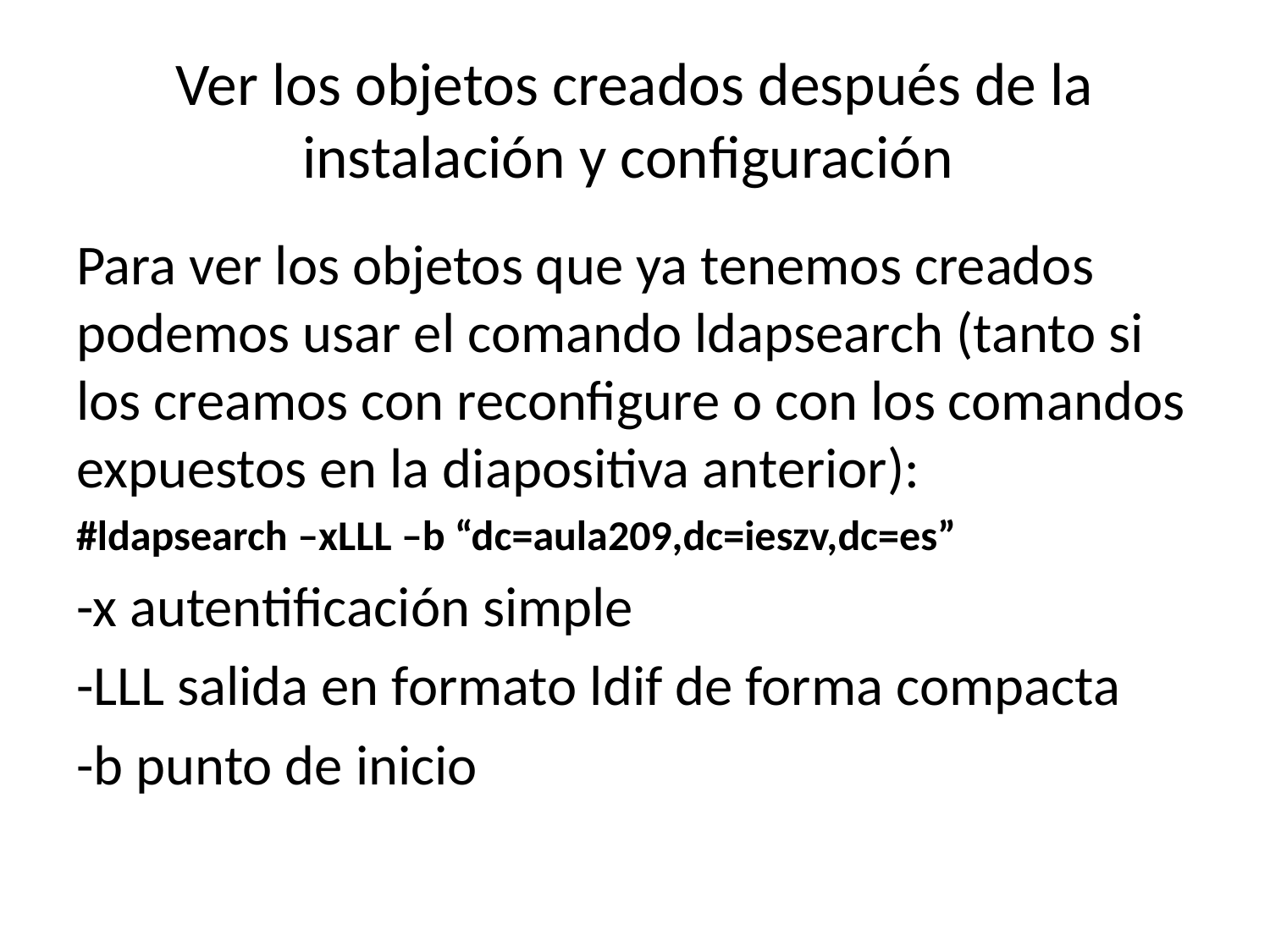

# Ver los objetos creados después de la instalación y configuración
Para ver los objetos que ya tenemos creados podemos usar el comando ldapsearch (tanto si los creamos con reconfigure o con los comandos expuestos en la diapositiva anterior):
#ldapsearch –xLLL –b “dc=aula209,dc=ieszv,dc=es”
-x autentificación simple
-LLL salida en formato ldif de forma compacta
-b punto de inicio